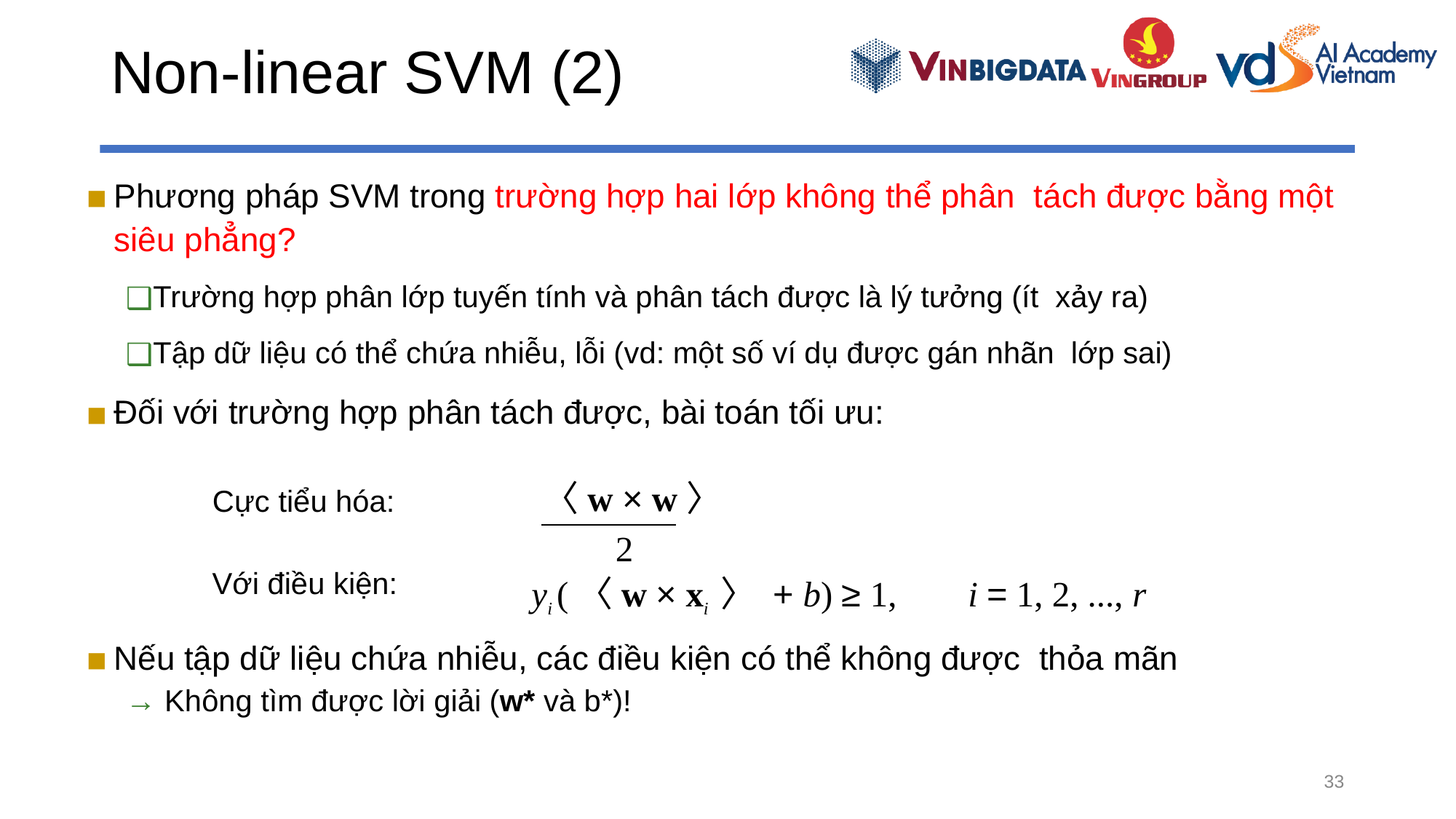

# Non-linear SVM (2)
Phương pháp SVM trong trường hợp hai lớp không thể phân  tách được bằng một siêu phẳng?
Trường hợp phân lớp tuyến tính và phân tách được là lý tưởng (ít  xảy ra)
Tập dữ liệu có thể chứa nhiễu, lỗi (vd: một số ví dụ được gán nhãn  lớp sai)
Đối với trường hợp phân tách được, bài toán tối ưu:
〈w × w〉
Cực tiểu hóa:
    2
yi (〈w × xi 〉 + b) ≥ 1,	i = 1, 2, ..., r

Với điều kiện:
Nếu tập dữ liệu chứa nhiễu, các điều kiện có thể không được  thỏa mãn
→ Không tìm được lời giải (w* và b*)!
33